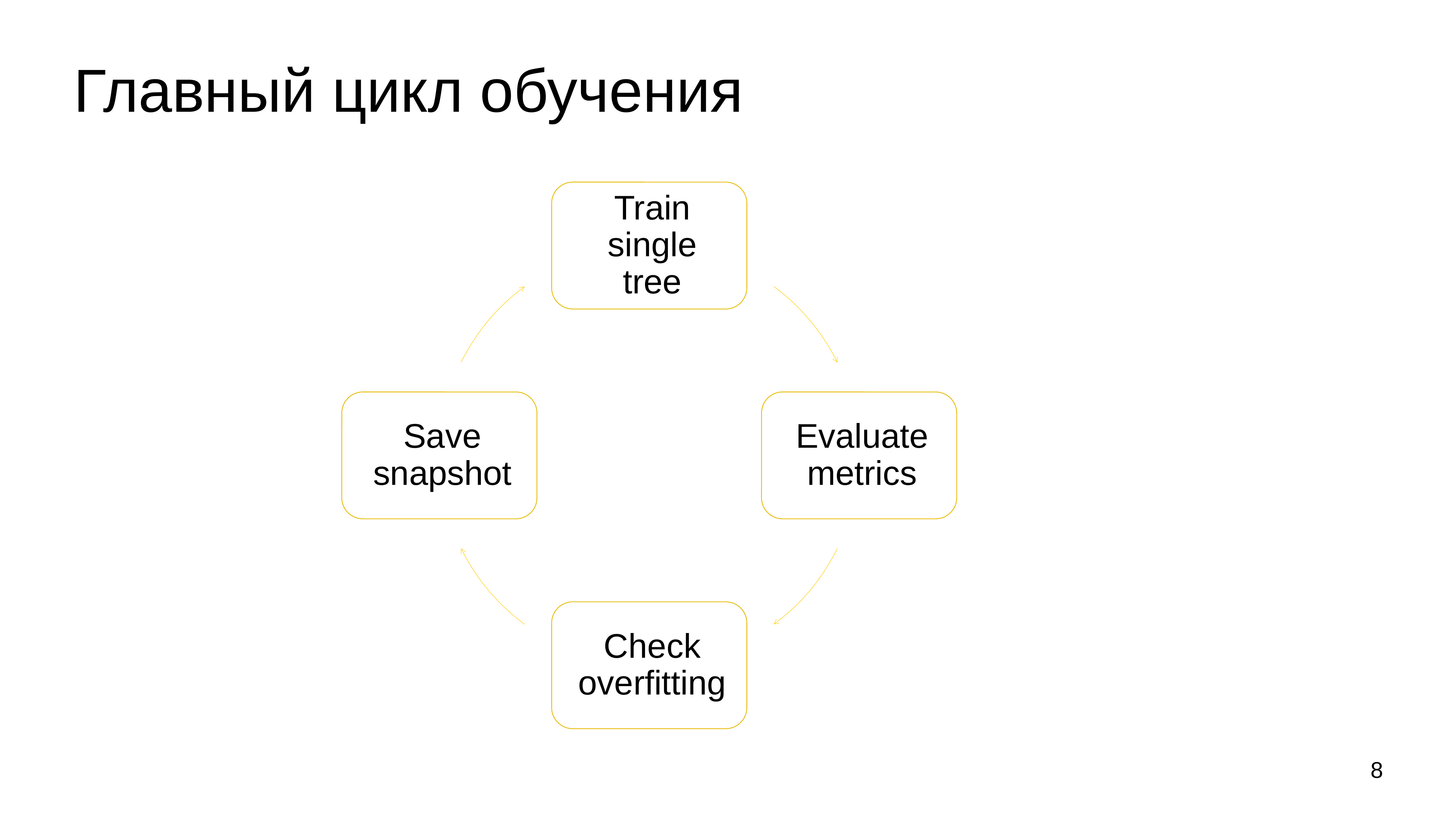

# Главный цикл обучения
Train single tree
Evaluate metrics
Check overfitting
Save snapshot

8